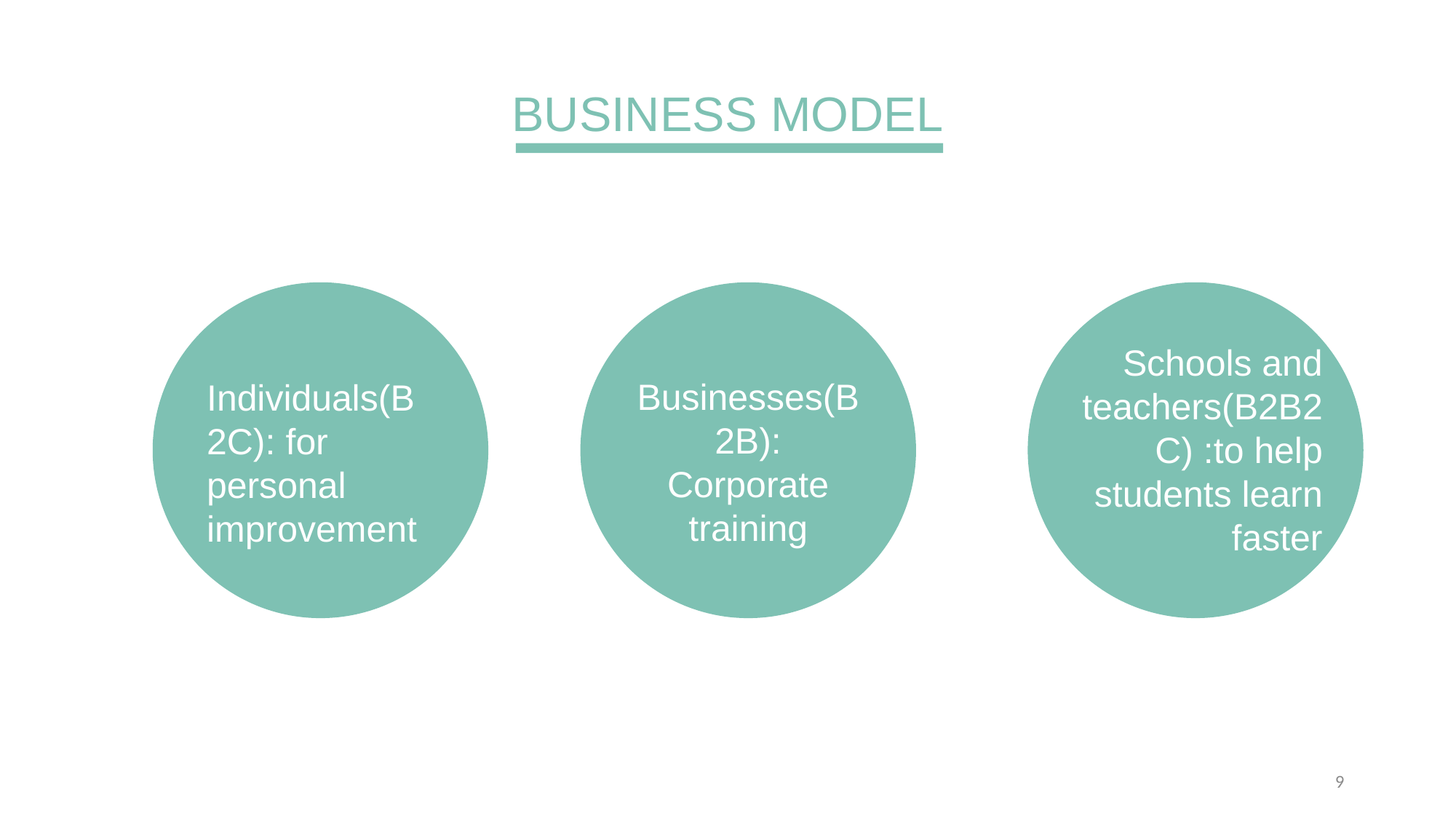

BUSINESS MODEL

Schools and teachers(B2B2C) :to help students learn faster
Businesses(B2B): Corporate training
Individuals(B2C): for personal improvement
9